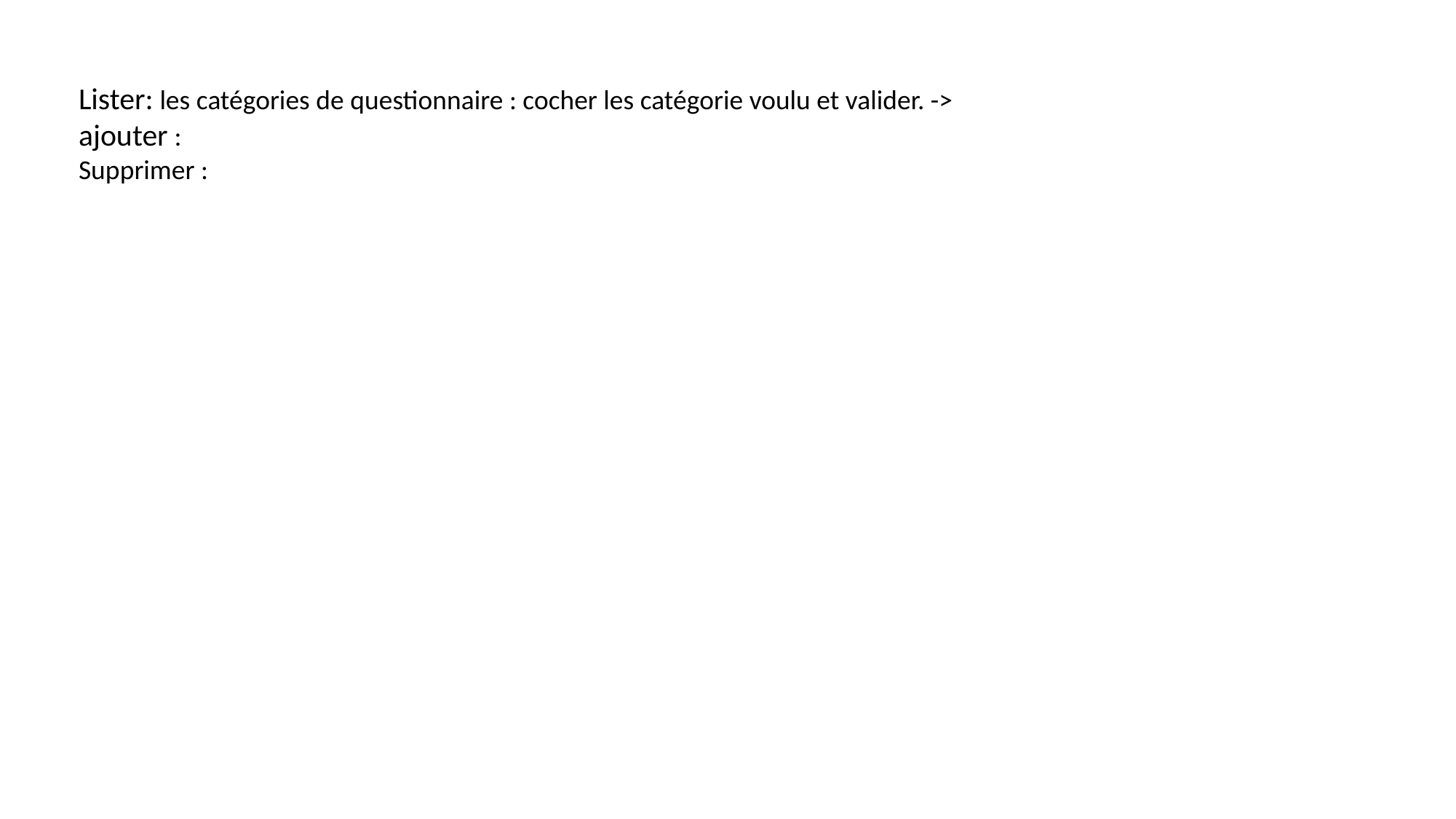

Lister: les catégories de questionnaire : cocher les catégorie voulu et valider. ->
ajouter :
Supprimer :